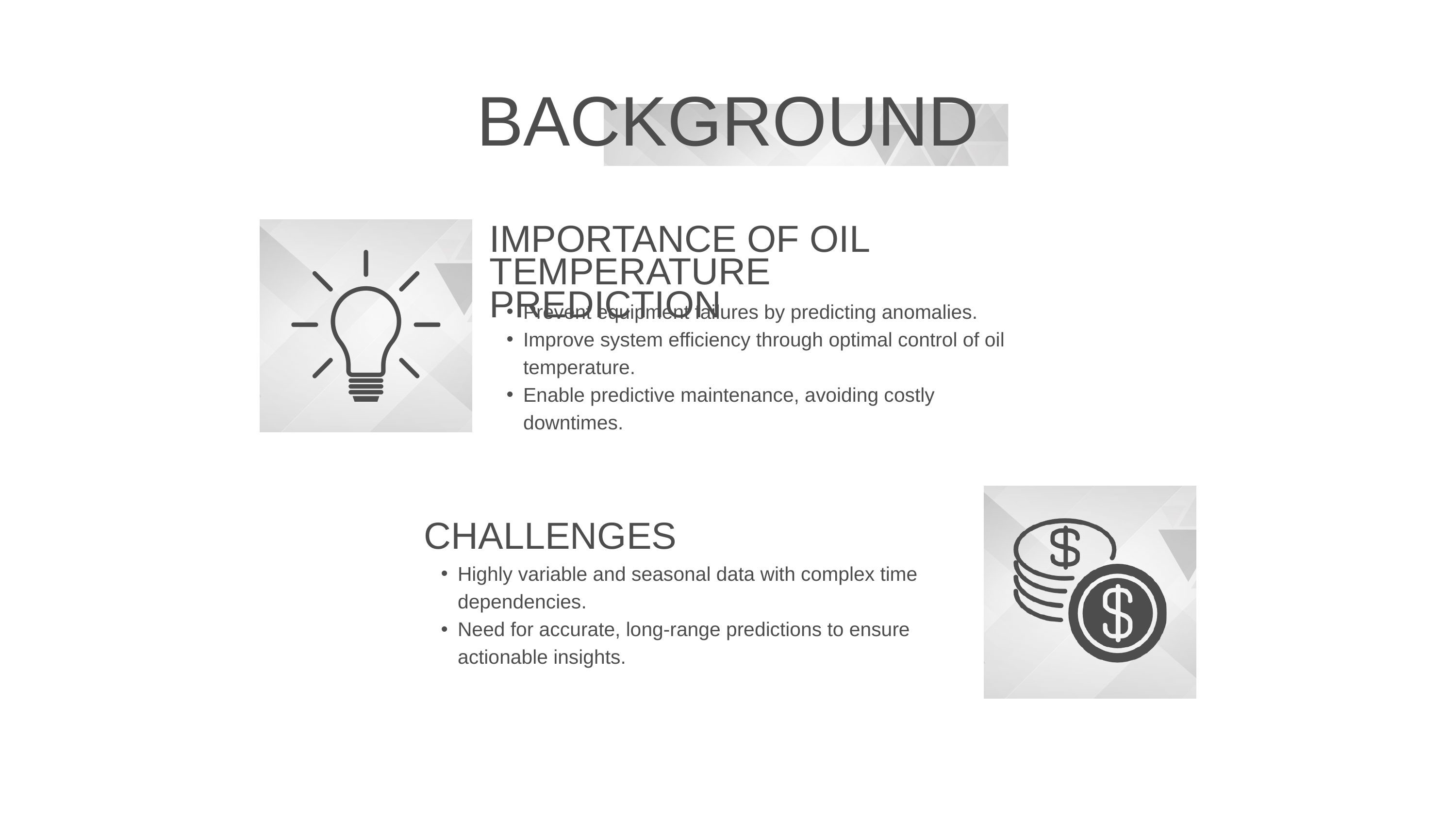

BACKGROUND

IMPORTANCE OF OIL TEMPERATURE PREDICTION

Prevent equipment failures by predicting anomalies.
Improve system efficiency through optimal control of oil temperature.
Enable predictive maintenance, avoiding costly downtimes.

CHALLENGES
Highly variable and seasonal data with complex time dependencies.
Need for accurate, long-range predictions to ensure actionable insights.